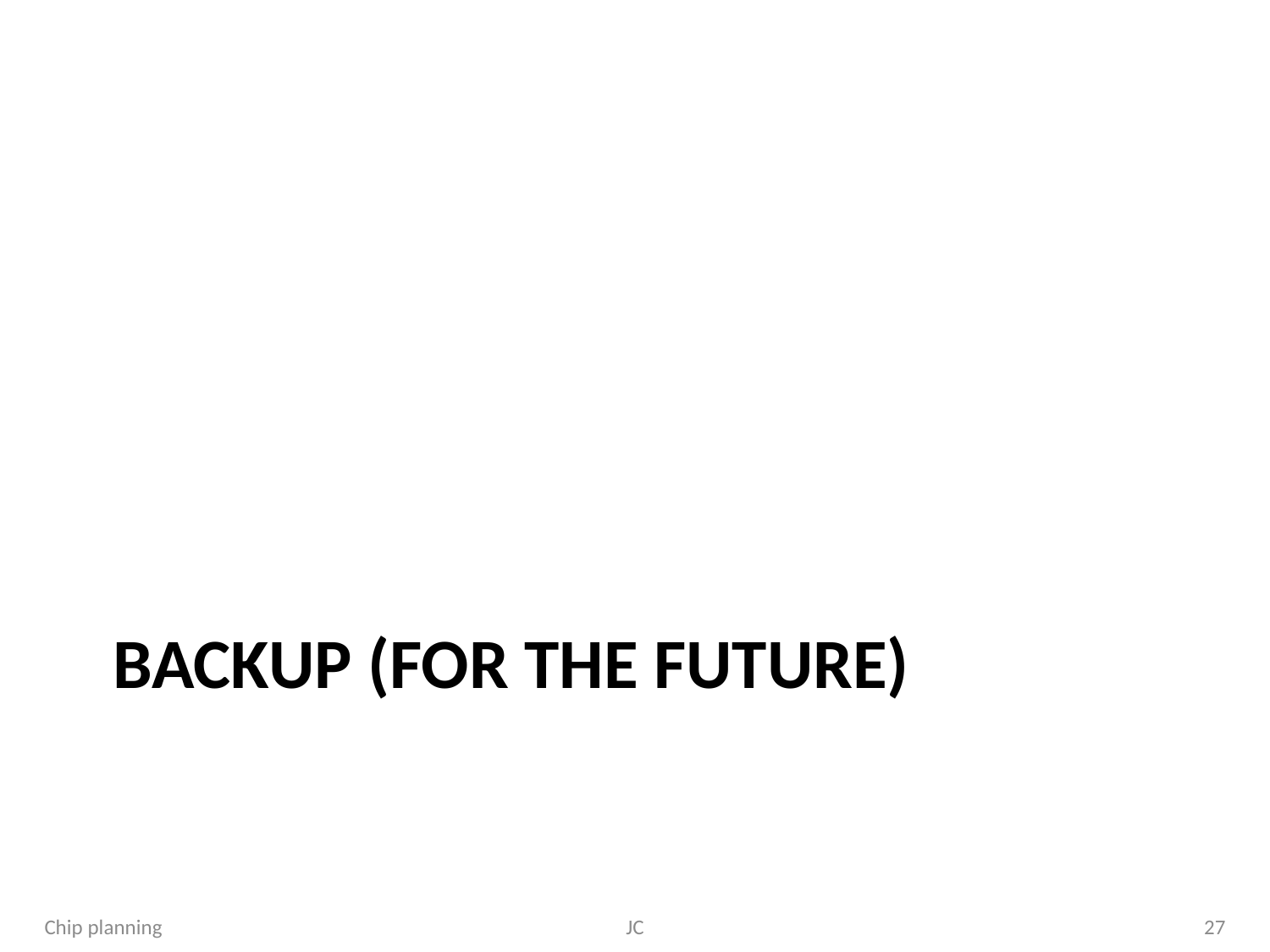

# Backup (for the future)
Chip planning
JC
27